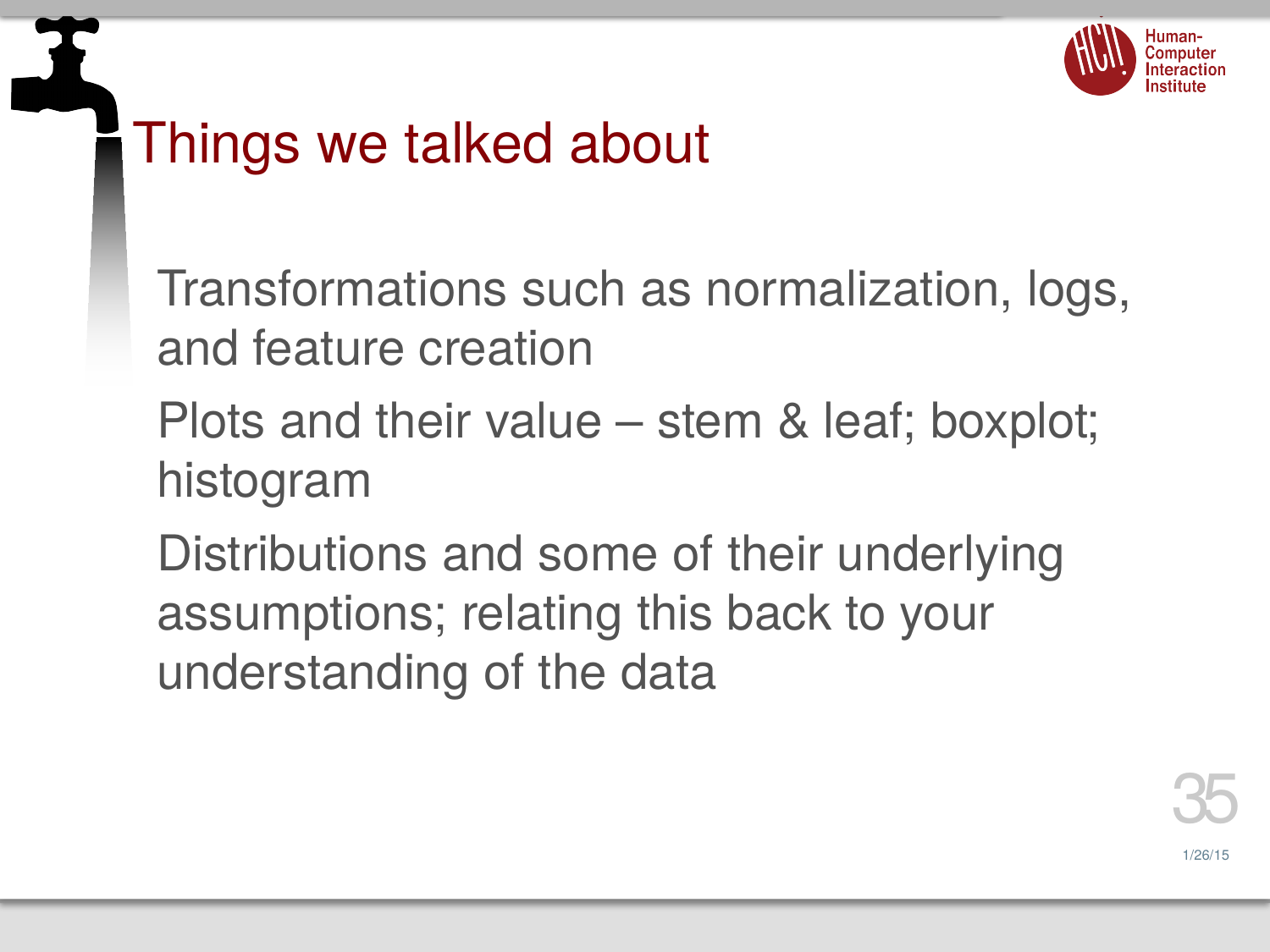

# Things we talked about
Transformations such as normalization, logs, and feature creation
Plots and their value – stem & leaf; boxplot; histogram
Distributions and some of their underlying assumptions; relating this back to your understanding of the data
35
1/26/15